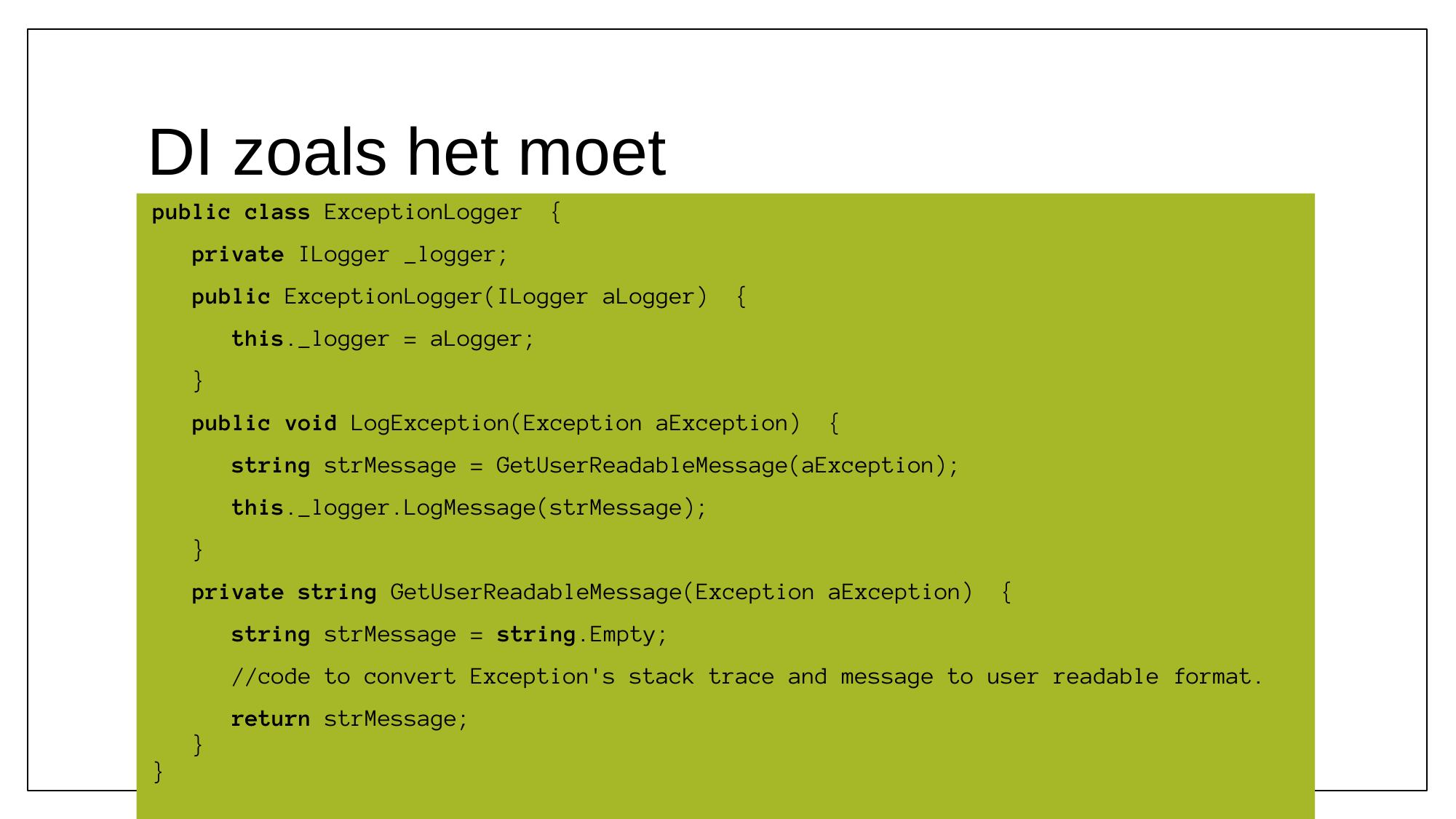

# DI zoals het moet
public class ExceptionLogger  {
   private ILogger _logger;
   public ExceptionLogger(ILogger aLogger)  {
      this._logger = aLogger;
   }
   public void LogException(Exception aException)  {
      string strMessage = GetUserReadableMessage(aException);
      this._logger.LogMessage(strMessage);
   }
   private string GetUserReadableMessage(Exception aException)  {
      string strMessage = string.Empty;
      //code to convert Exception's stack trace and message to user readable format.
      return strMessage;  
   }  
}
106